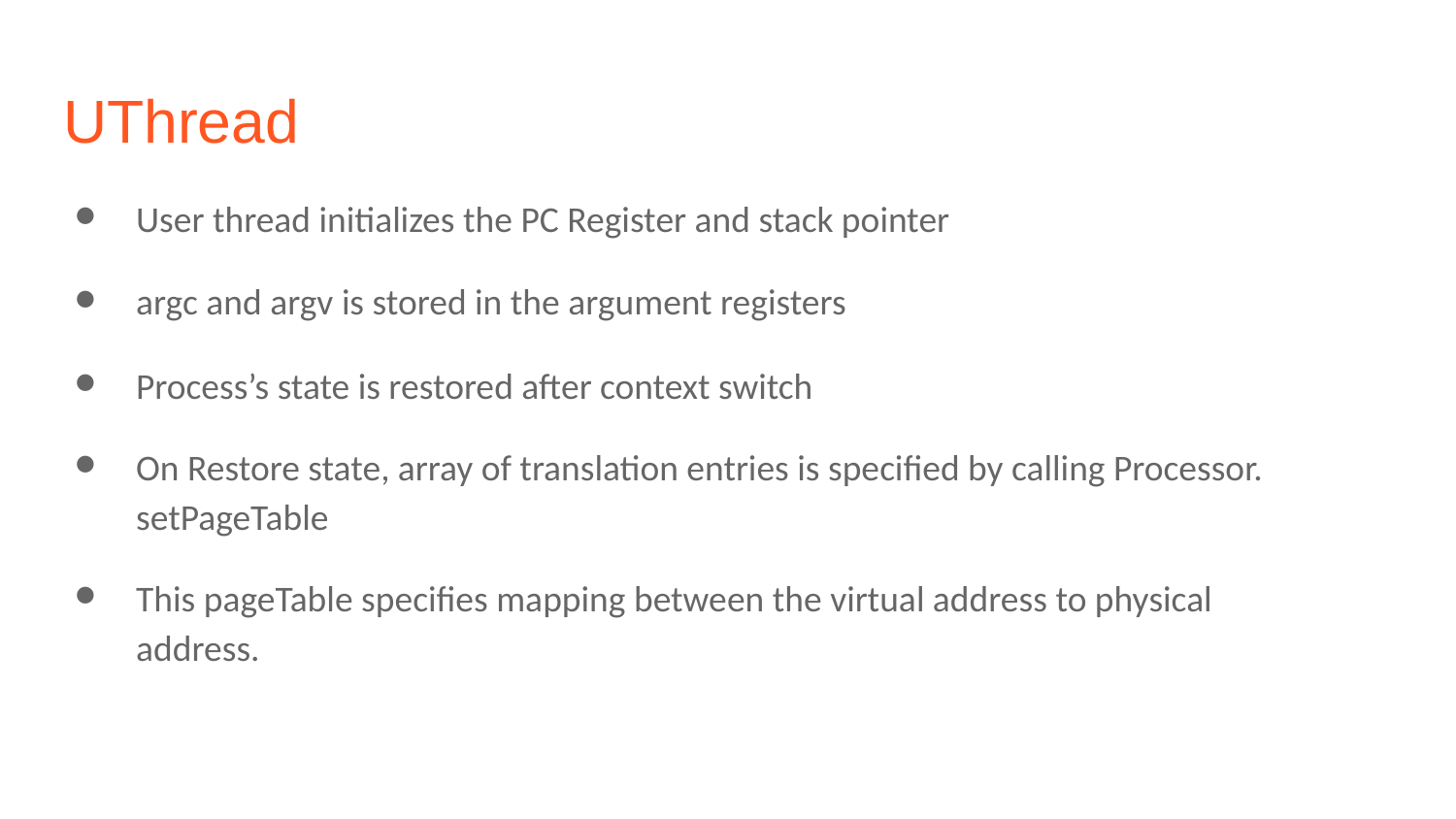

# UThread
User thread initializes the PC Register and stack pointer

argc and argv is stored in the argument registers

Process’s state is restored after context switch
On Restore state, array of translation entries is specified by calling Processor.  setPageTable
This pageTable specifies mapping between the virtual address to physical  address.